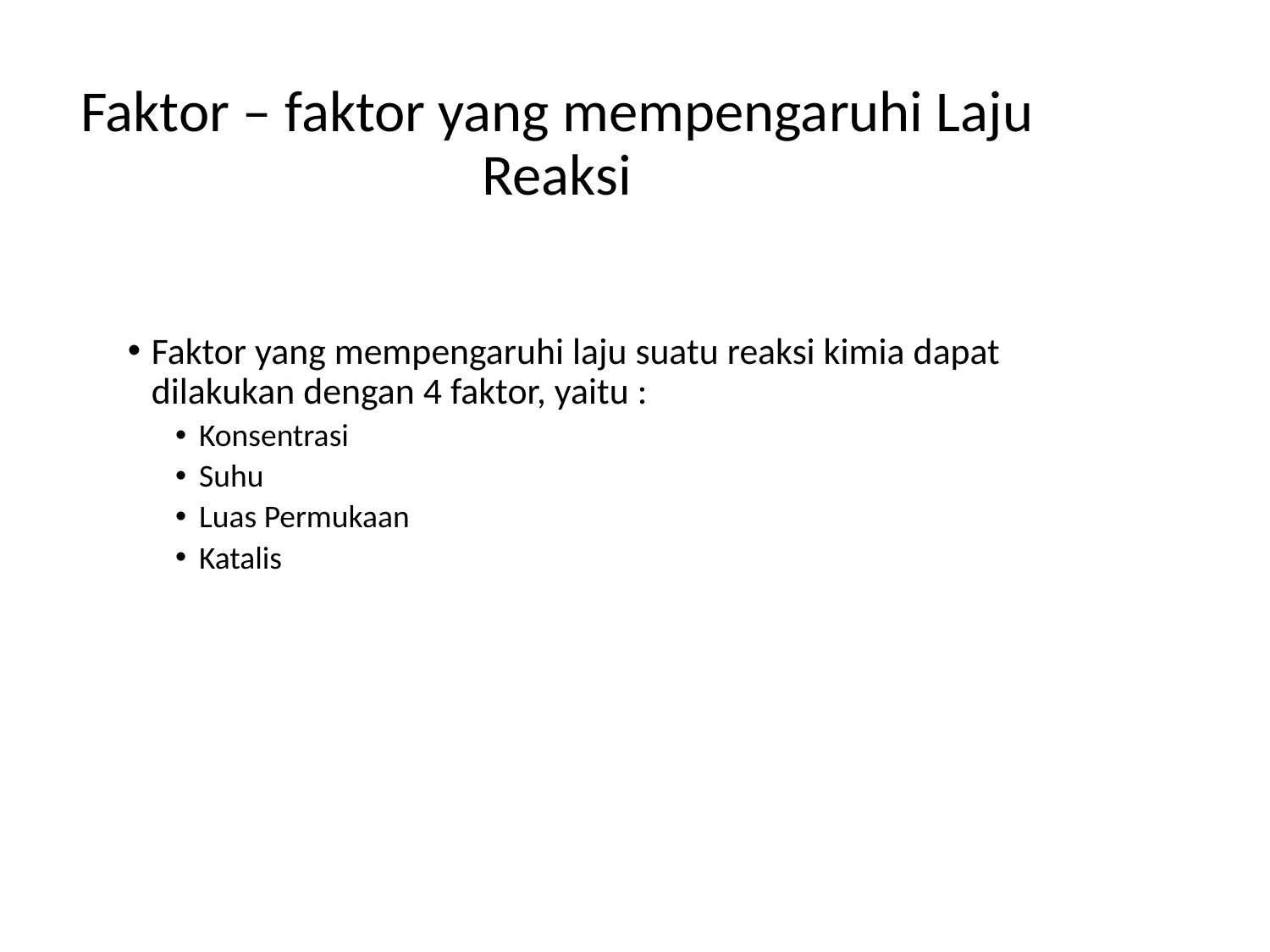

# Faktor – faktor yang mempengaruhi Laju Reaksi
Faktor yang mempengaruhi laju suatu reaksi kimia dapat dilakukan dengan 4 faktor, yaitu :
Konsentrasi
Suhu
Luas Permukaan
Katalis